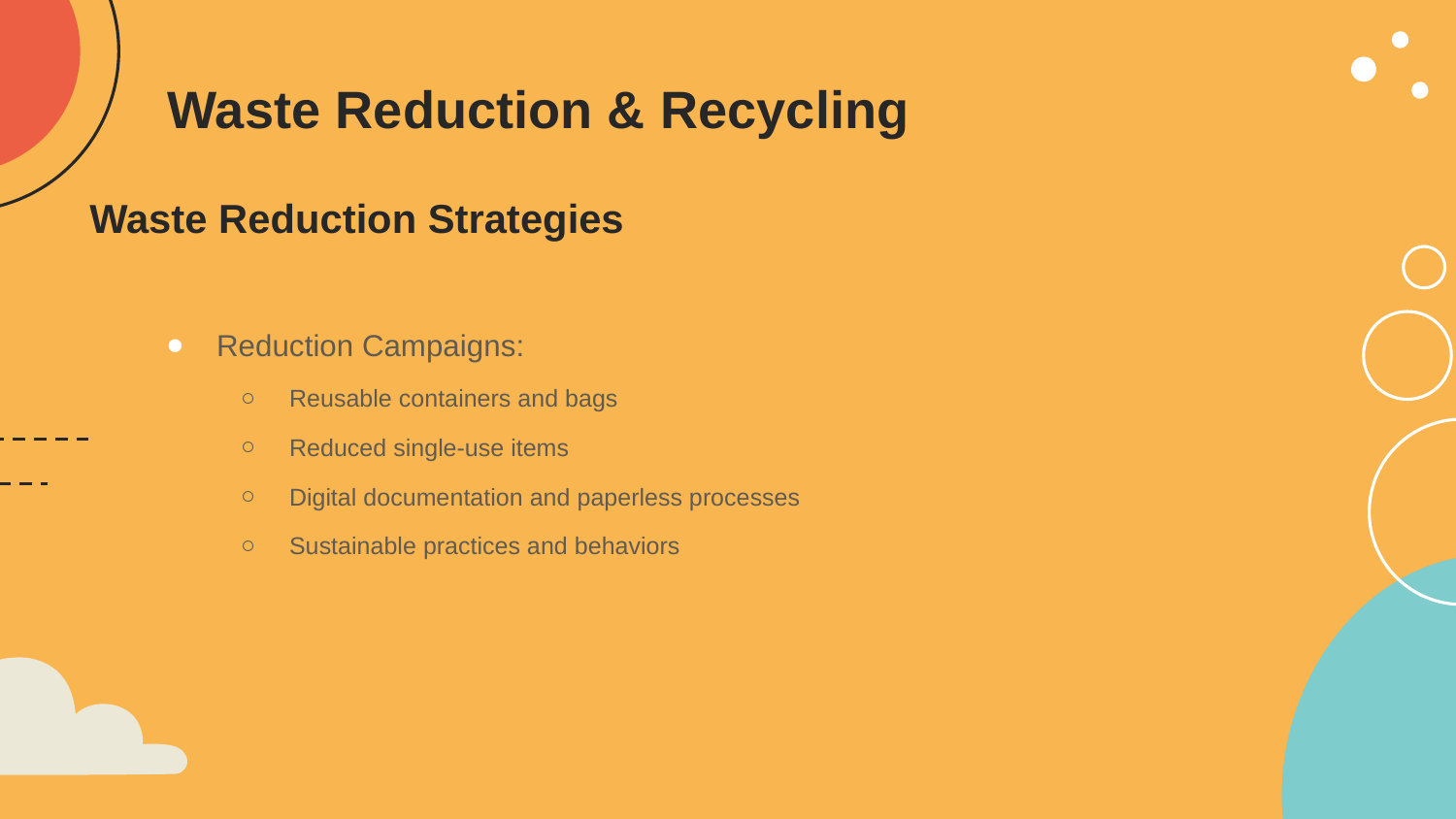

# Waste Reduction & Recycling
Waste Reduction Strategies​
Reduction Campaigns:​
Reusable containers and bags
Reduced single-use items
Digital documentation and paperless processes
Sustainable practices and behaviors